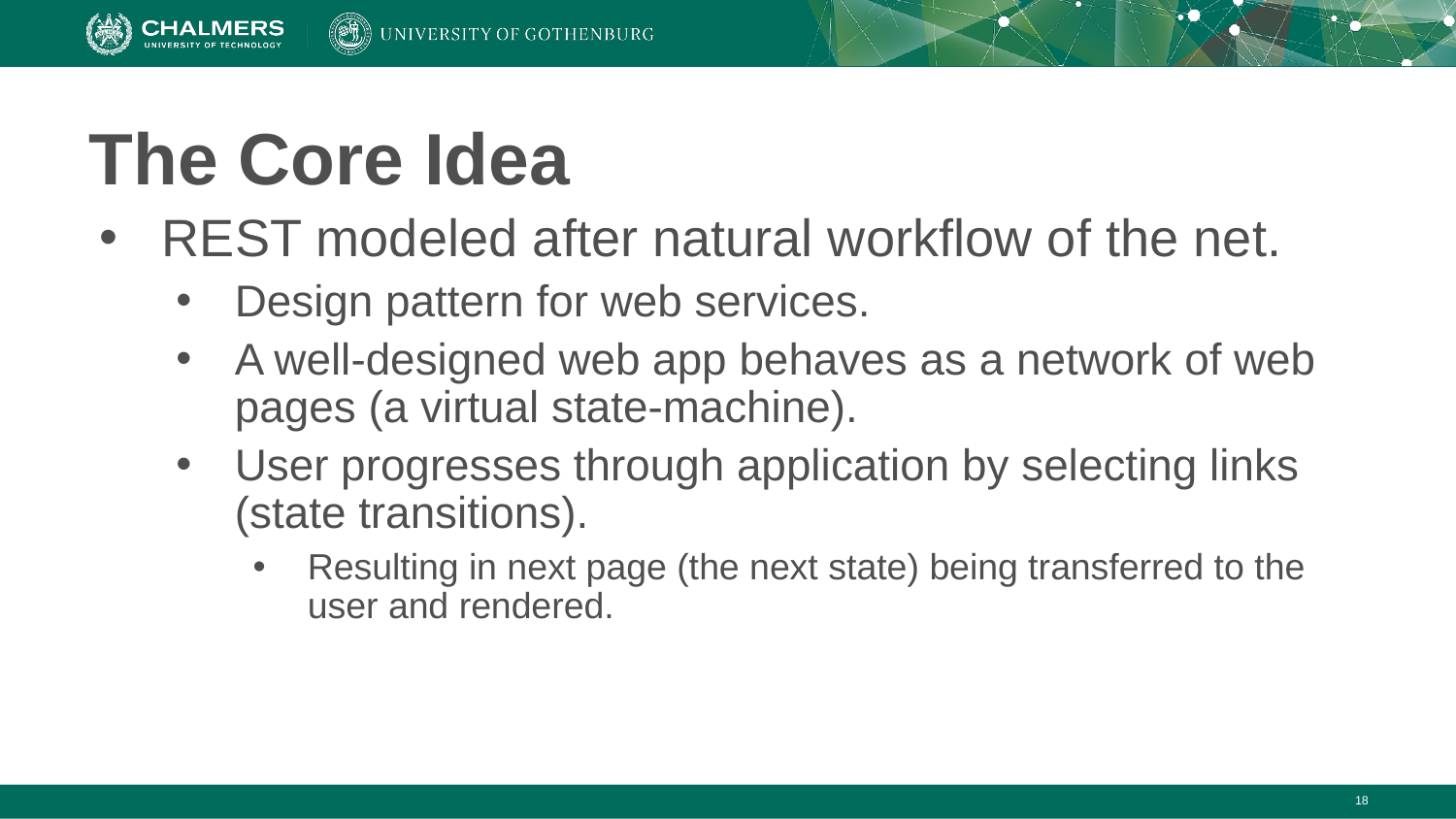

# The Core Idea
REST modeled after natural workflow of the net.
Design pattern for web services.
A well-designed web app behaves as a network of web pages (a virtual state-machine).
User progresses through application by selecting links (state transitions).
Resulting in next page (the next state) being transferred to the user and rendered.
18